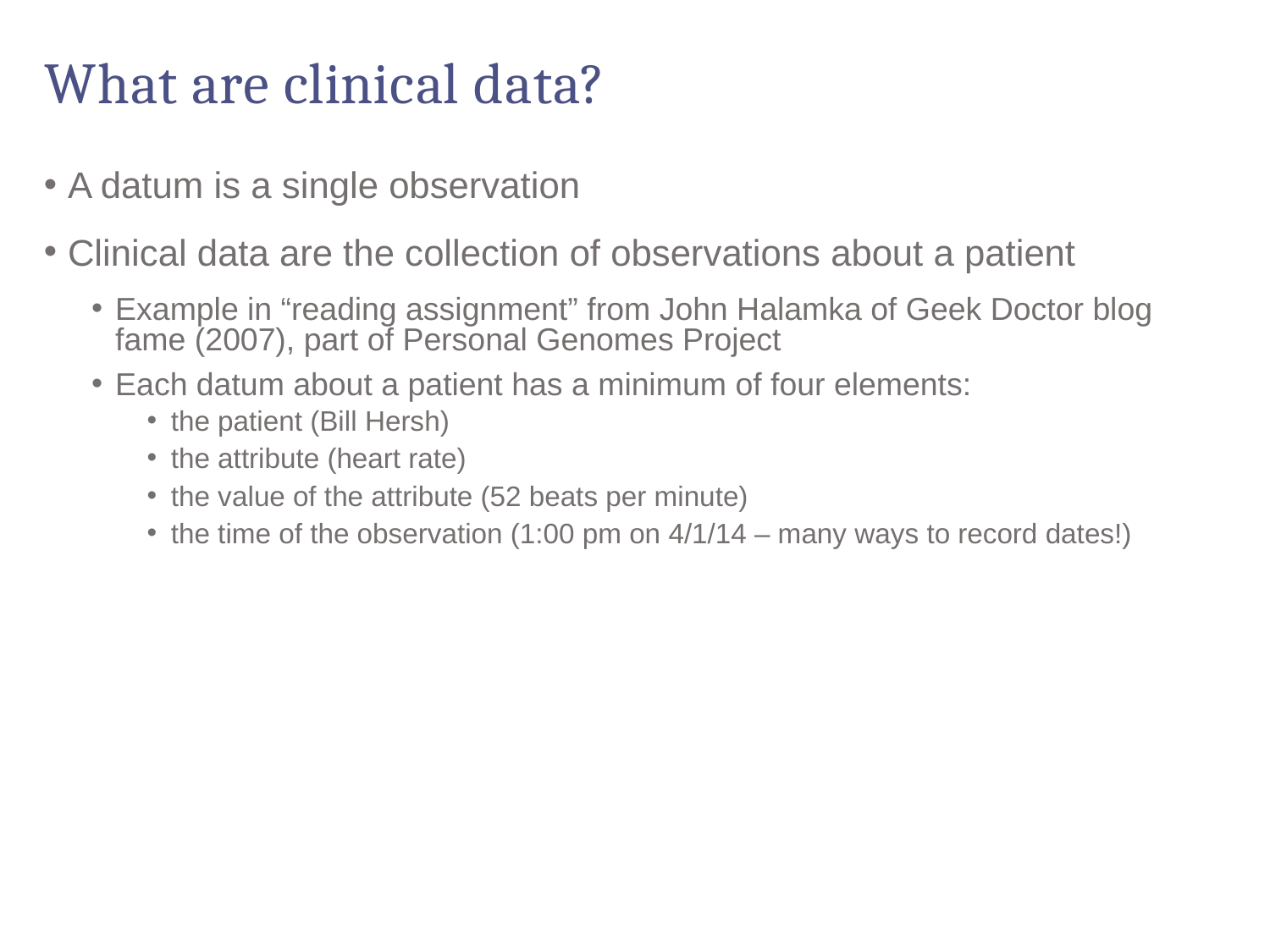

# What are clinical data?
A datum is a single observation
Clinical data are the collection of observations about a patient
Example in “reading assignment” from John Halamka of Geek Doctor blog fame (2007), part of Personal Genomes Project
Each datum about a patient has a minimum of four elements:
the patient (Bill Hersh)
the attribute (heart rate)
the value of the attribute (52 beats per minute)
the time of the observation (1:00 pm on 4/1/14 – many ways to record dates!)